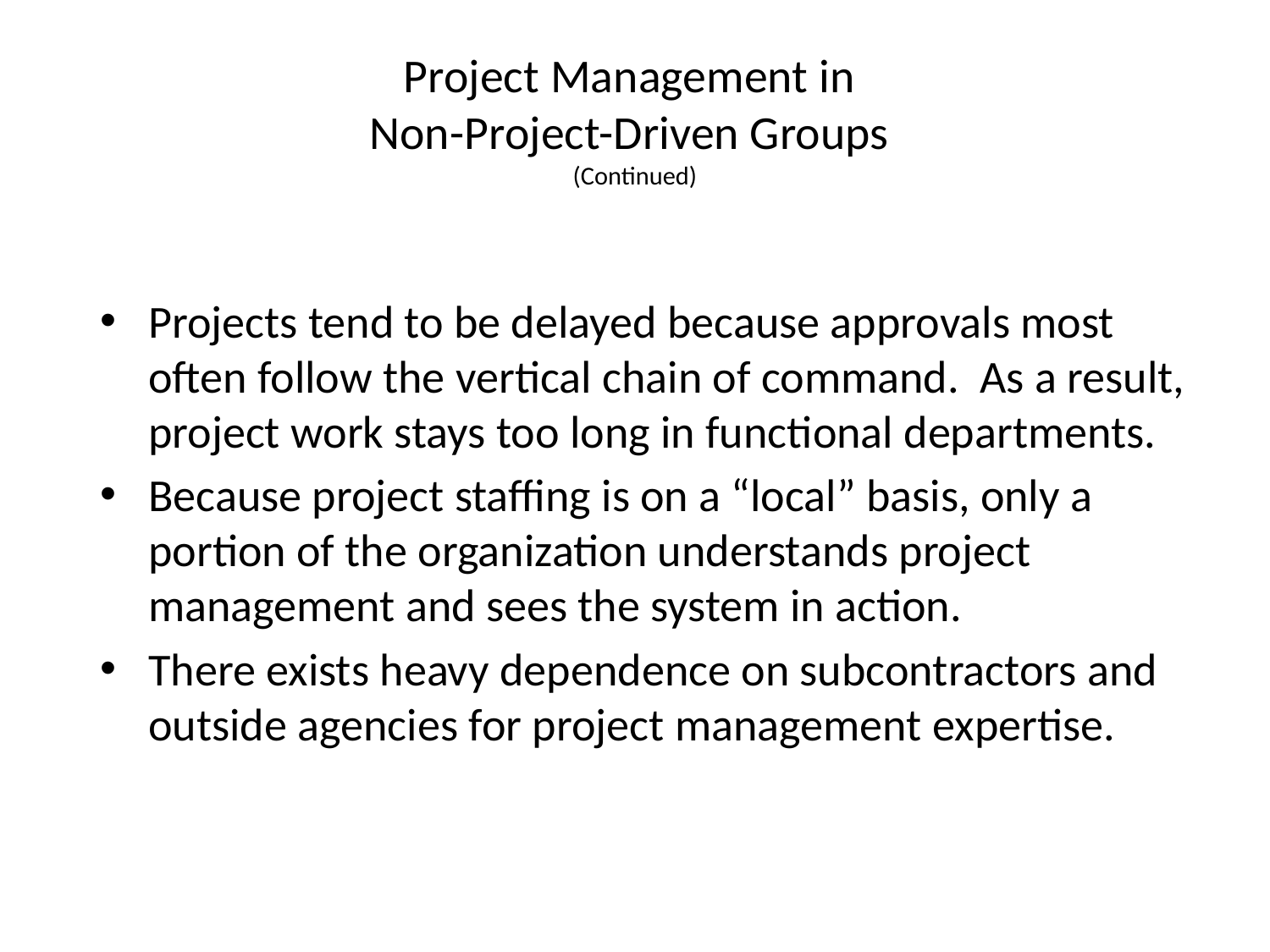

# Project Management in Non-Project-Driven Groups (Continued)
Projects tend to be delayed because approvals most often follow the vertical chain of command.  As a result, project work stays too long in functional departments.
Because project staffing is on a “local” basis, only a portion of the organization understands project management and sees the system in action.
There exists heavy dependence on subcontractors and outside agencies for project management expertise.